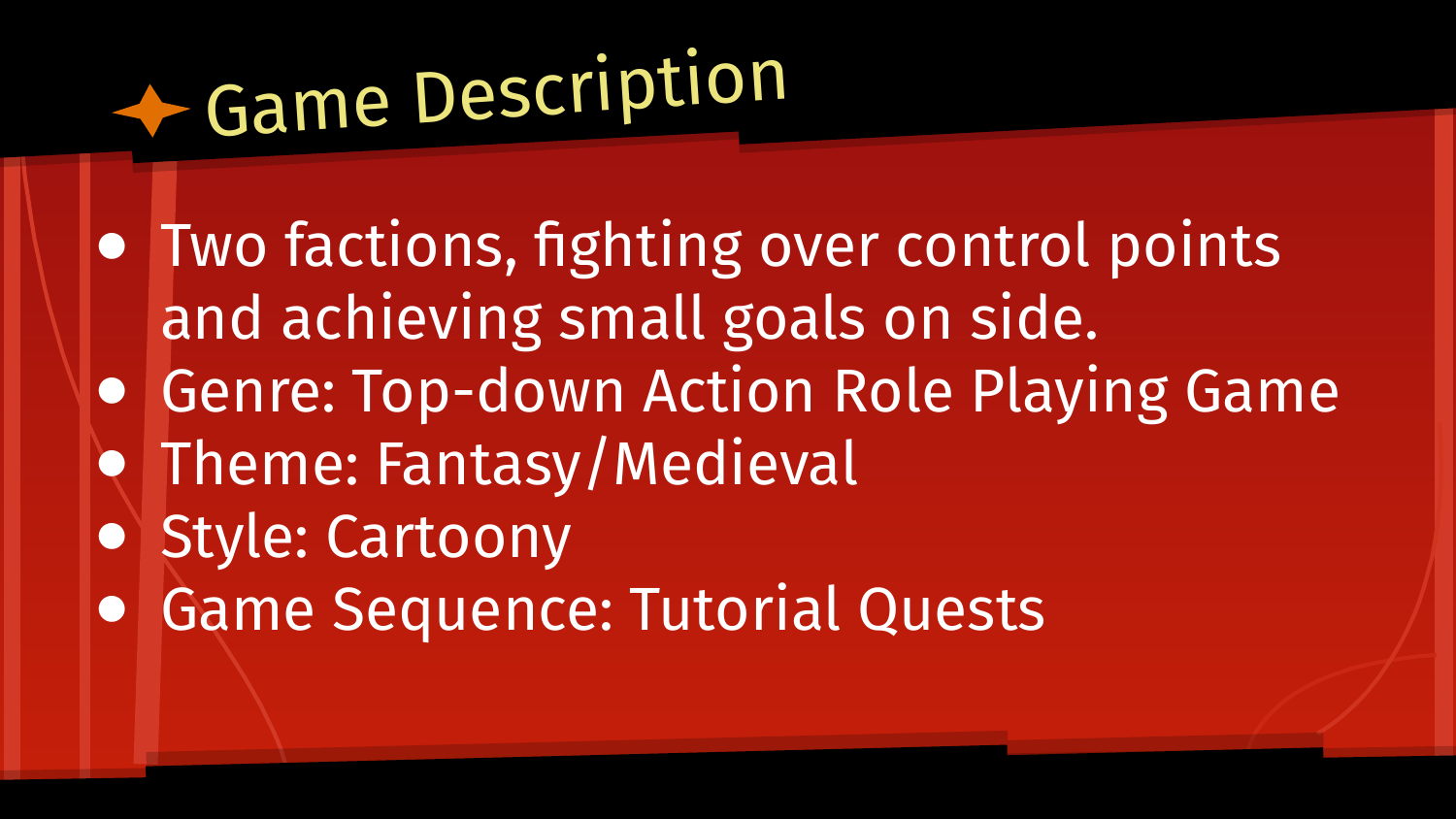

# Game Description
Two factions, fighting over control points and achieving small goals on side.
Genre: Top-down Action Role Playing Game
Theme: Fantasy/Medieval
Style: Cartoony
Game Sequence: Tutorial Quests